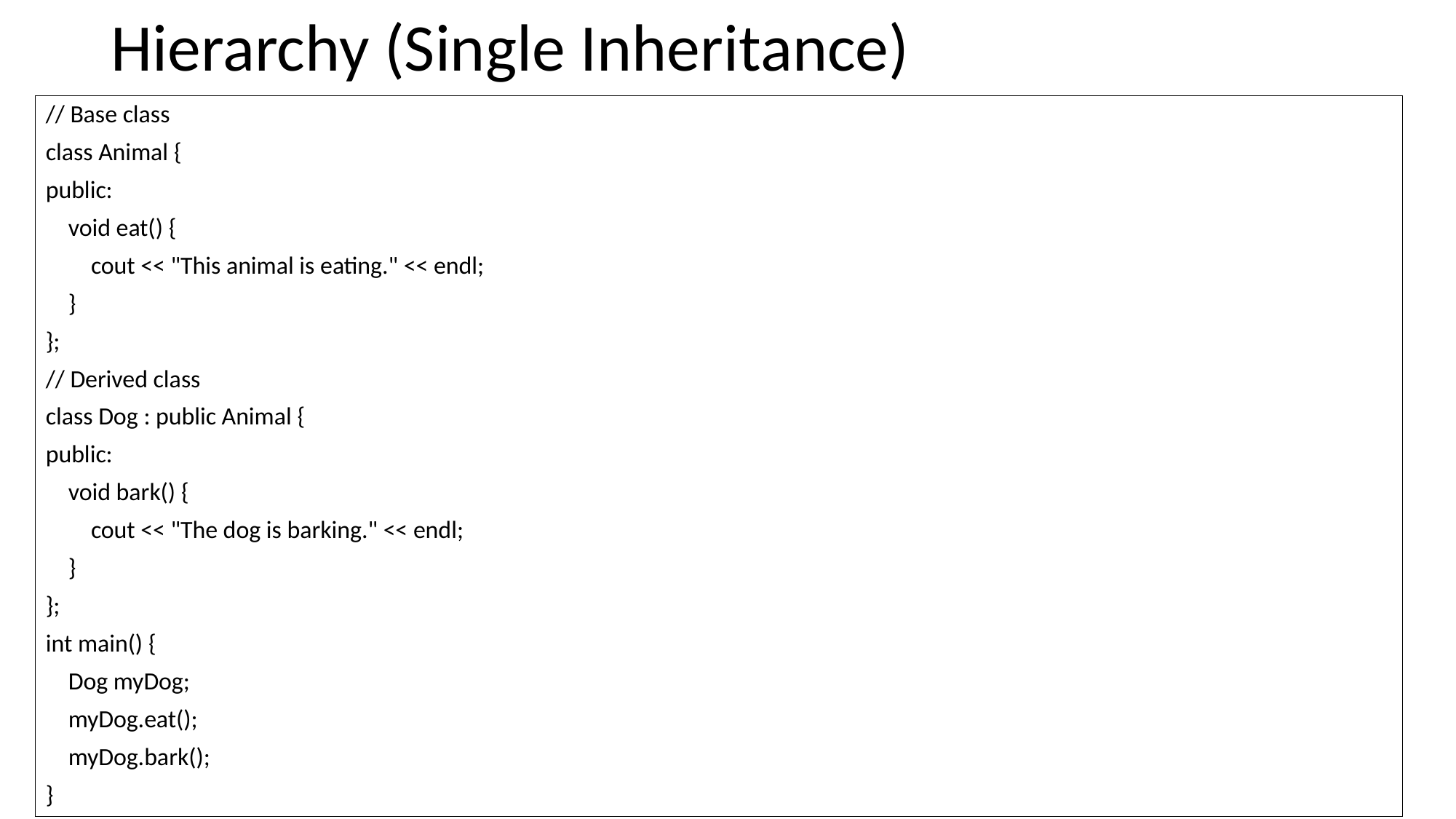

# Hierarchy (Single Inheritance)
// Base class
class Animal {
public:
    void eat() {
        cout << "This animal is eating." << endl;
    }
};
// Derived class
class Dog : public Animal {
public:
    void bark() {
        cout << "The dog is barking." << endl;
    }
};
int main() {
    Dog myDog;
    myDog.eat();
    myDog.bark();
}